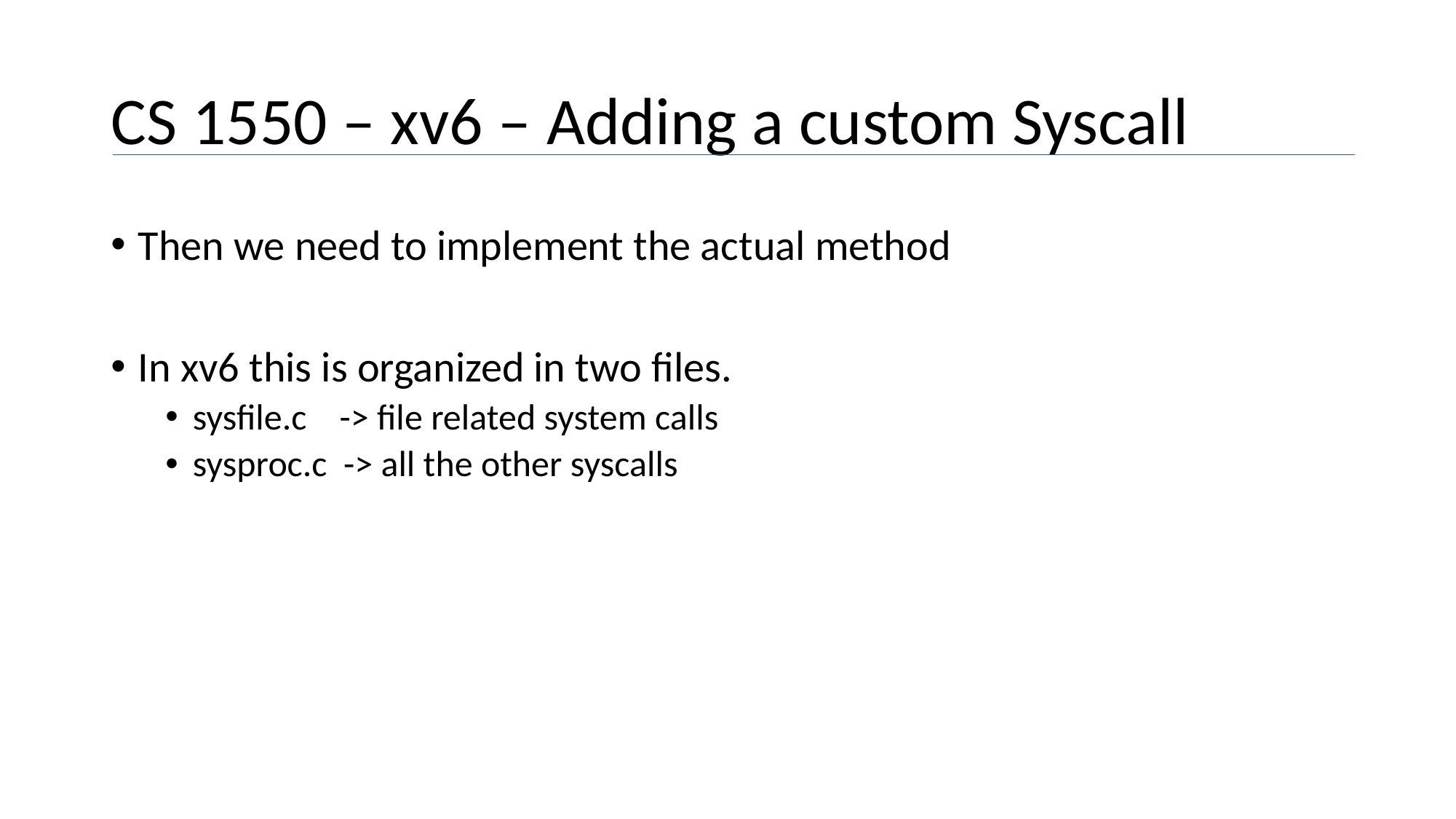

# CS 1550 – xv6 – Adding a custom Syscall
Then we need to implement the actual method

In xv6 this is organized in two files.
sysfile.c    -> file related system calls
sysproc.c  -> all the other syscalls